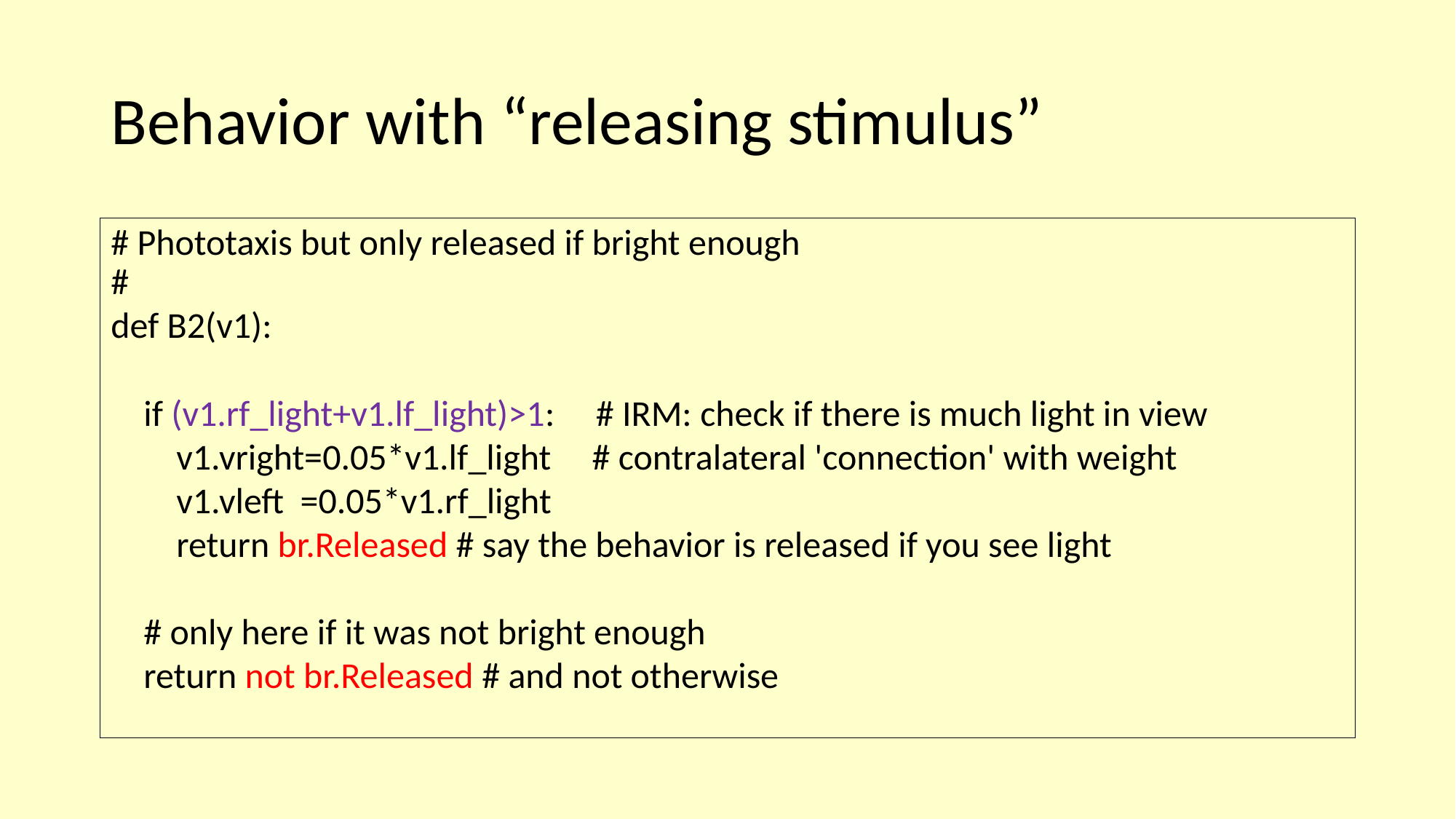

# Behavior with “releasing stimulus”
# Phototaxis but only released if bright enough
#
def B2(v1):

    if (v1.rf_light+v1.lf_light)>1:     # IRM: check if there is much light in view
        v1.vright=0.05*v1.lf_light     # contralateral 'connection' with weight
        v1.vleft  =0.05*v1.rf_light
        return br.Released # say the behavior is released if you see light

    # only here if it was not bright enough
    return not br.Released # and not otherwise